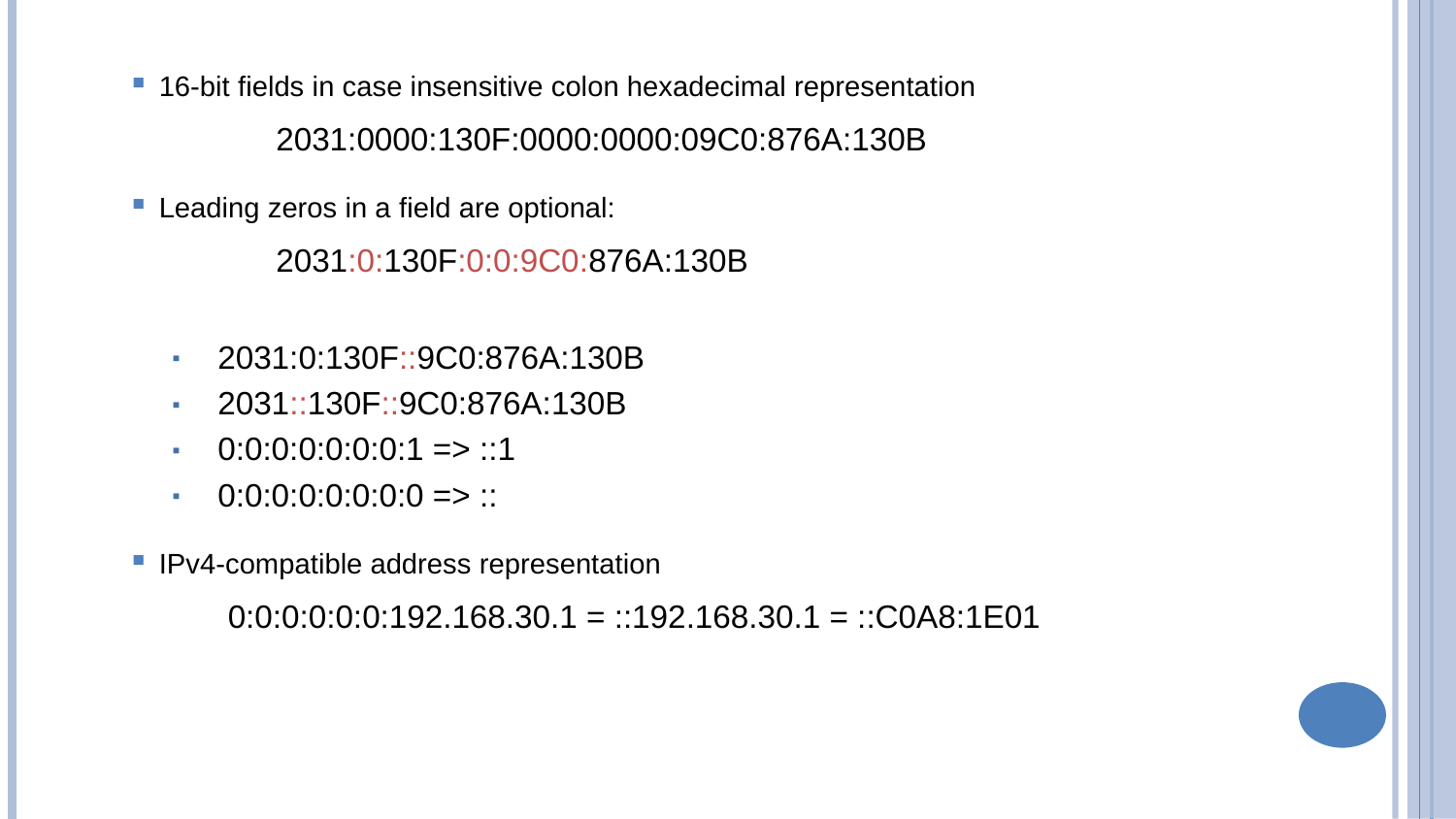

16-bit fields in case insensitive colon hexadecimal representation
                  2031:0000:130F:0000:0000:09C0:876A:130B
 Leading zeros in a field are optional:
                  2031:0:130F:0:0:9C0:876A:130B

2031:0:130F::9C0:876A:130B
2031::130F::9C0:876A:130B
0:0:0:0:0:0:0:1 => ::1
0:0:0:0:0:0:0:0 => ::
 IPv4-compatible address representation
            0:0:0:0:0:0:192.168.30.1 = ::192.168.30.1 = ::C0A8:1E01